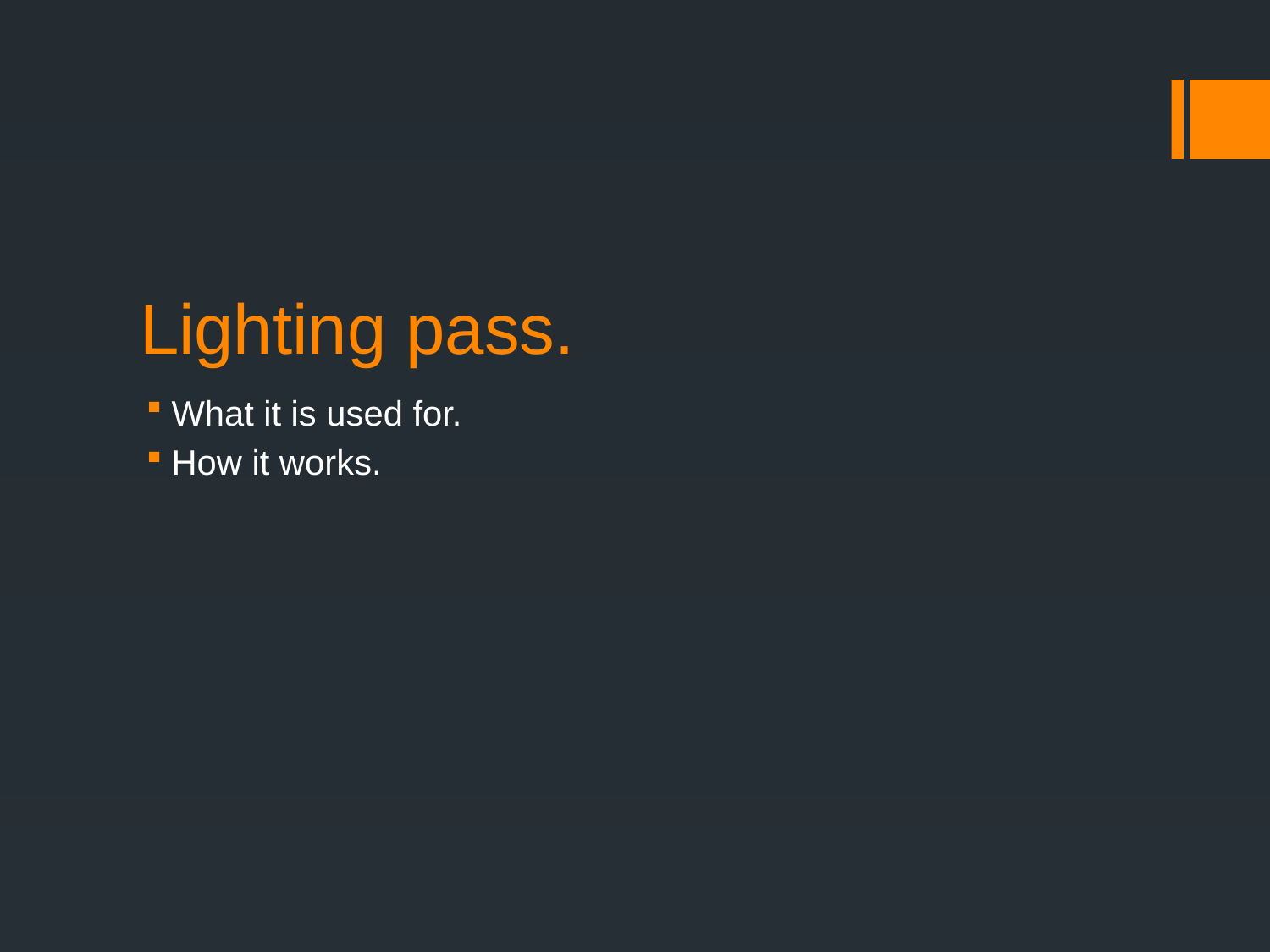

# Lighting pass.
What it is used for.
How it works.